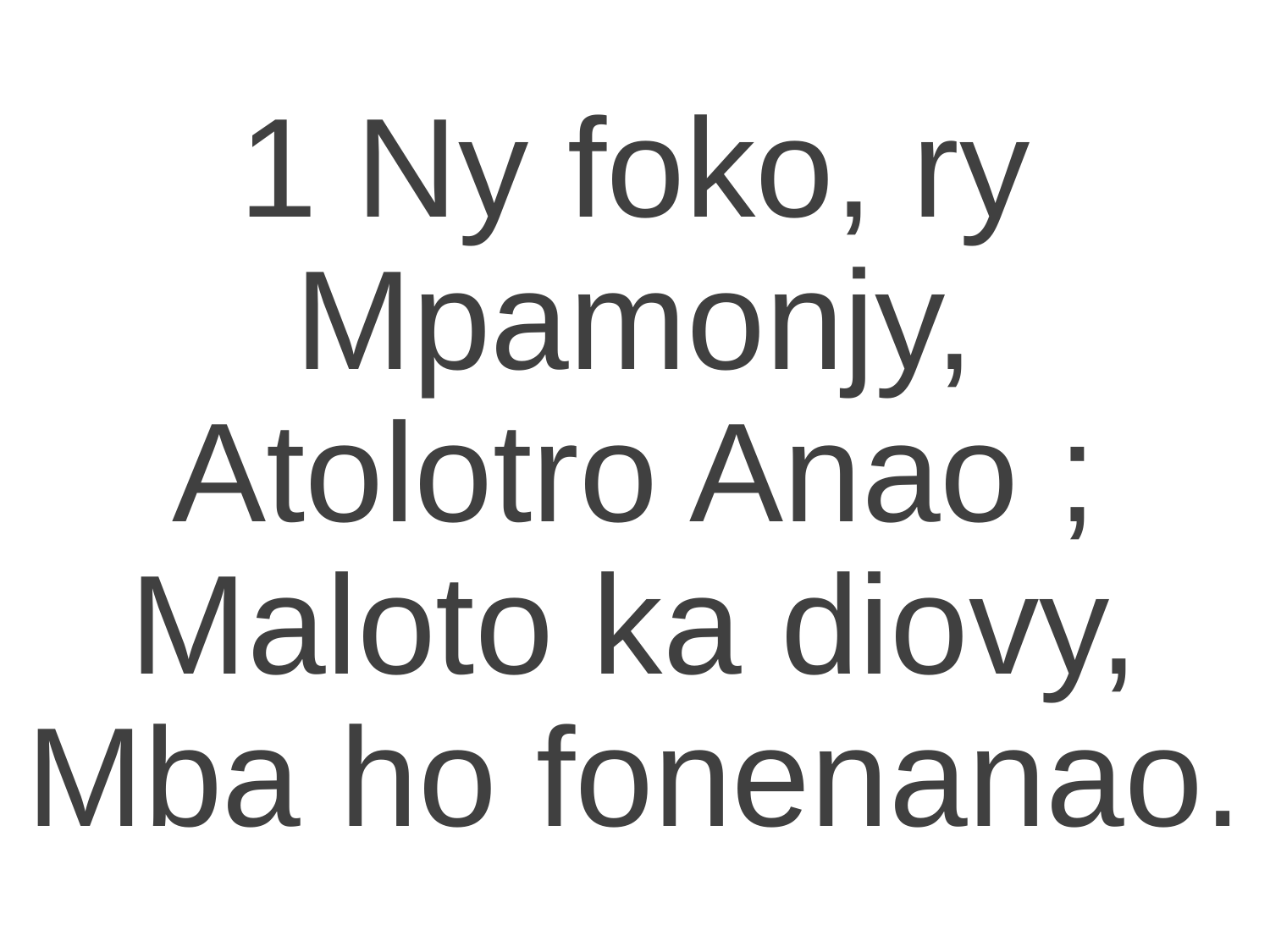

1 Ny foko, ry Mpamonjy,
Atolotro Anao ;
Maloto ka diovy,
Mba ho fonenanao.